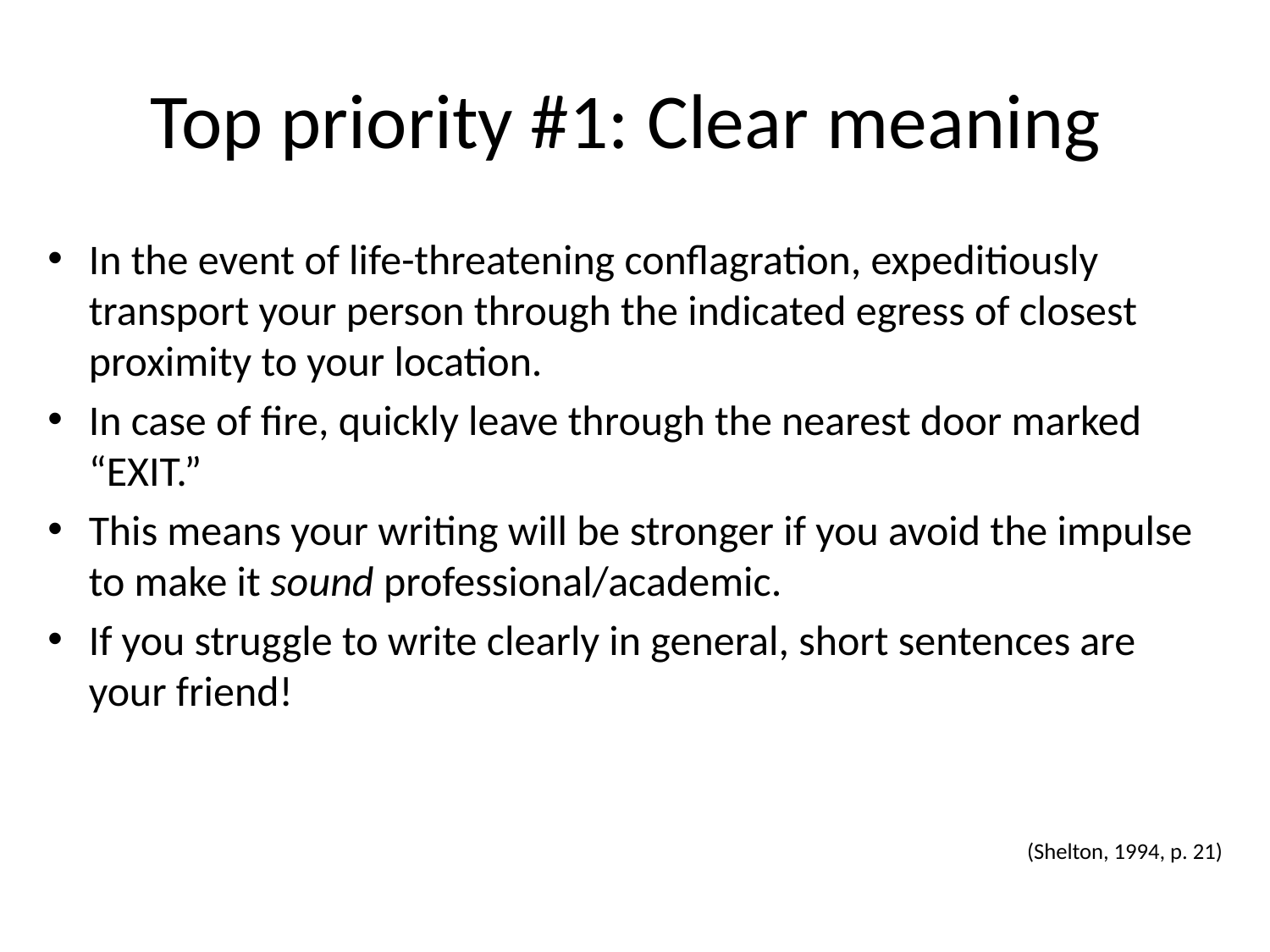

# Top priority #1: Clear meaning
In the event of life-threatening conflagration, expeditiously transport your person through the indicated egress of closest proximity to your location.
In case of fire, quickly leave through the nearest door marked “EXIT.”
This means your writing will be stronger if you avoid the impulse to make it sound professional/academic.
If you struggle to write clearly in general, short sentences are your friend!

(Shelton, 1994, p. 21)